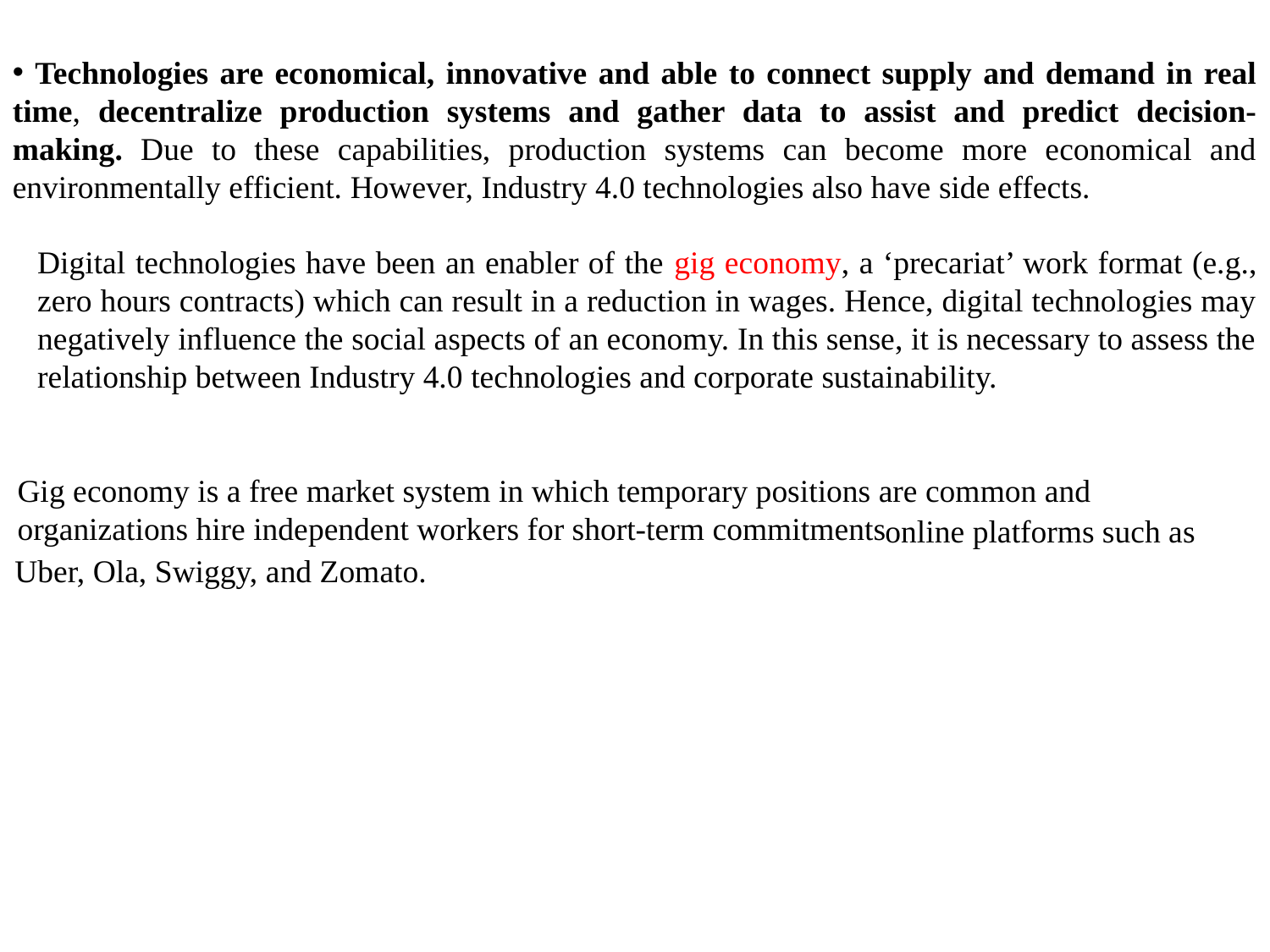

Technologies are economical, innovative and able to connect supply and demand in real time, decentralize production systems and gather data to assist and predict decision-making. Due to these capabilities, production systems can become more economical and environmentally efficient. However, Industry 4.0 technologies also have side effects.
Digital technologies have been an enabler of the gig economy, a ‘precariat’ work format (e.g., zero hours contracts) which can result in a reduction in wages. Hence, digital technologies may negatively influence the social aspects of an economy. In this sense, it is necessary to assess the relationship between Industry 4.0 technologies and corporate sustainability.
Gig economy is a free market system in which temporary positions are common and organizations hire independent workers for short-term commitments
online platforms such as
Uber, Ola, Swiggy, and Zomato.